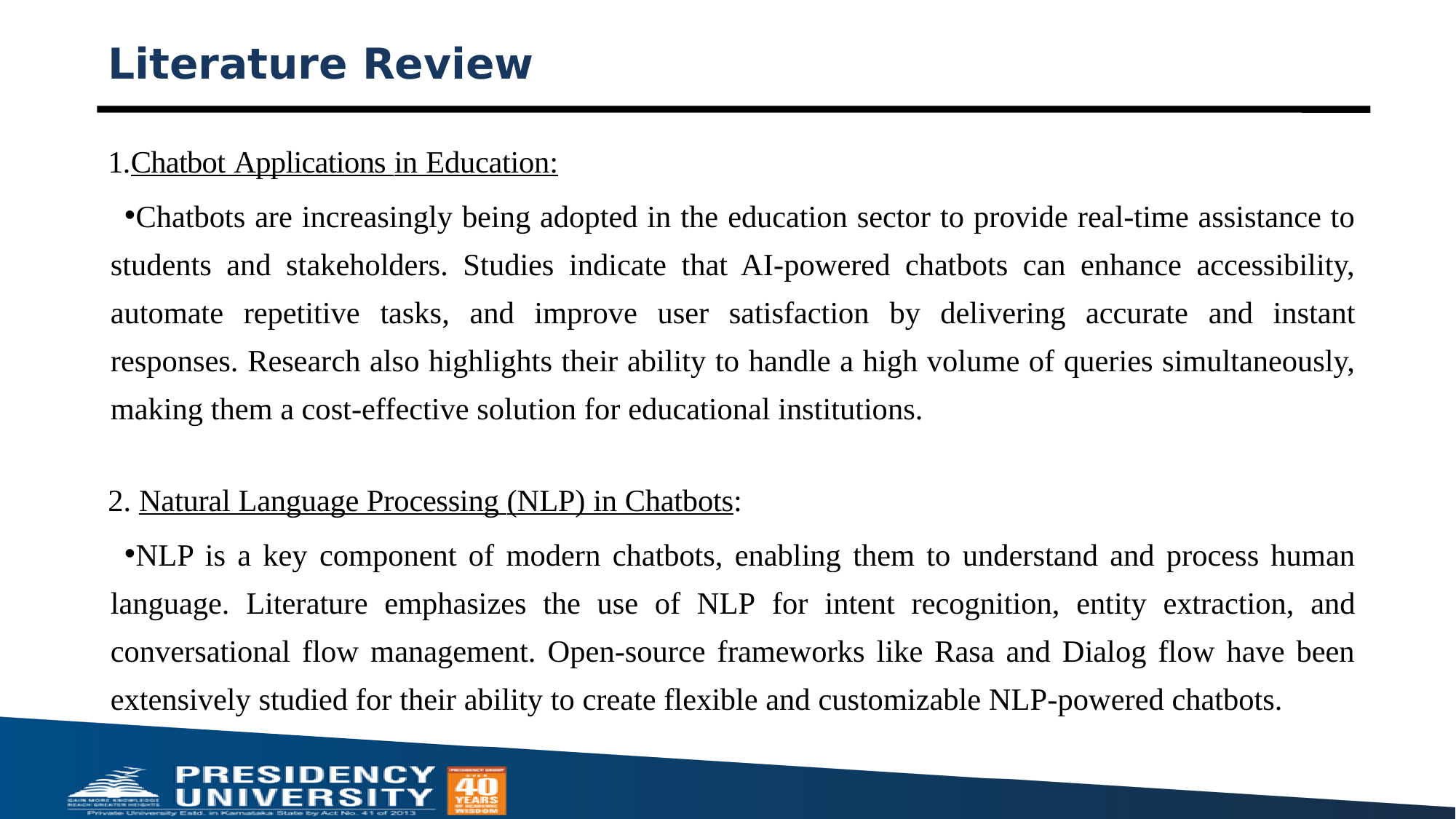

# Literature Review
1.Chatbot Applications in Education:
Chatbots are increasingly being adopted in the education sector to provide real-time assistance to students and stakeholders. Studies indicate that AI-powered chatbots can enhance accessibility, automate repetitive tasks, and improve user satisfaction by delivering accurate and instant responses. Research also highlights their ability to handle a high volume of queries simultaneously, making them a cost-effective solution for educational institutions.

2. Natural Language Processing (NLP) in Chatbots:
NLP is a key component of modern chatbots, enabling them to understand and process human language. Literature emphasizes the use of NLP for intent recognition, entity extraction, and conversational flow management. Open-source frameworks like Rasa and Dialog flow have been extensively studied for their ability to create flexible and customizable NLP-powered chatbots.